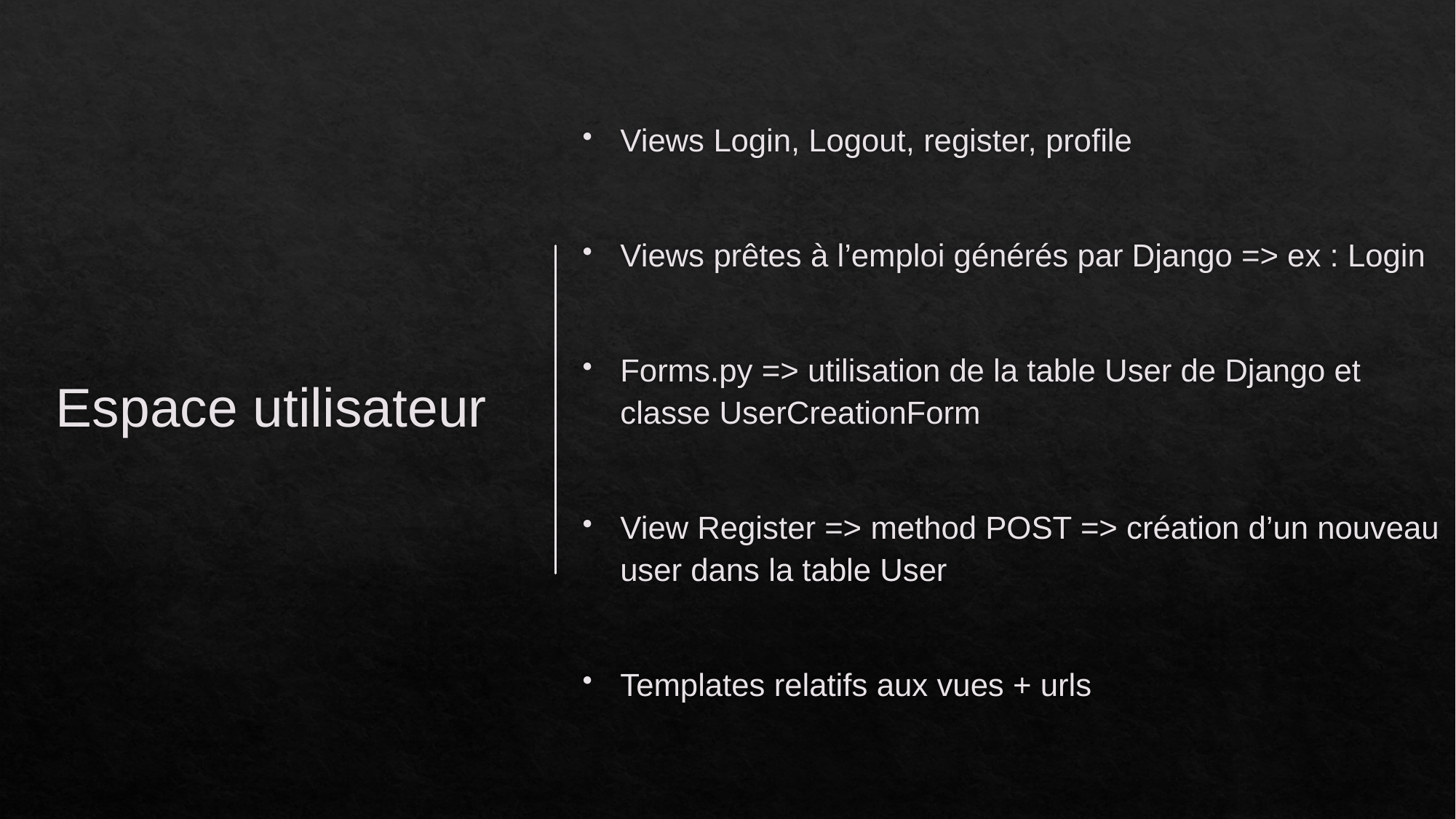

Views Login, Logout, register, profile

Views prêtes à l’emploi générés par Django => ex : Login

Forms.py => utilisation de la table User de Django et classe UserCreationForm

View Register => method POST => création d’un nouveau user dans la table User

Templates relatifs aux vues + urls
# Espace utilisateur